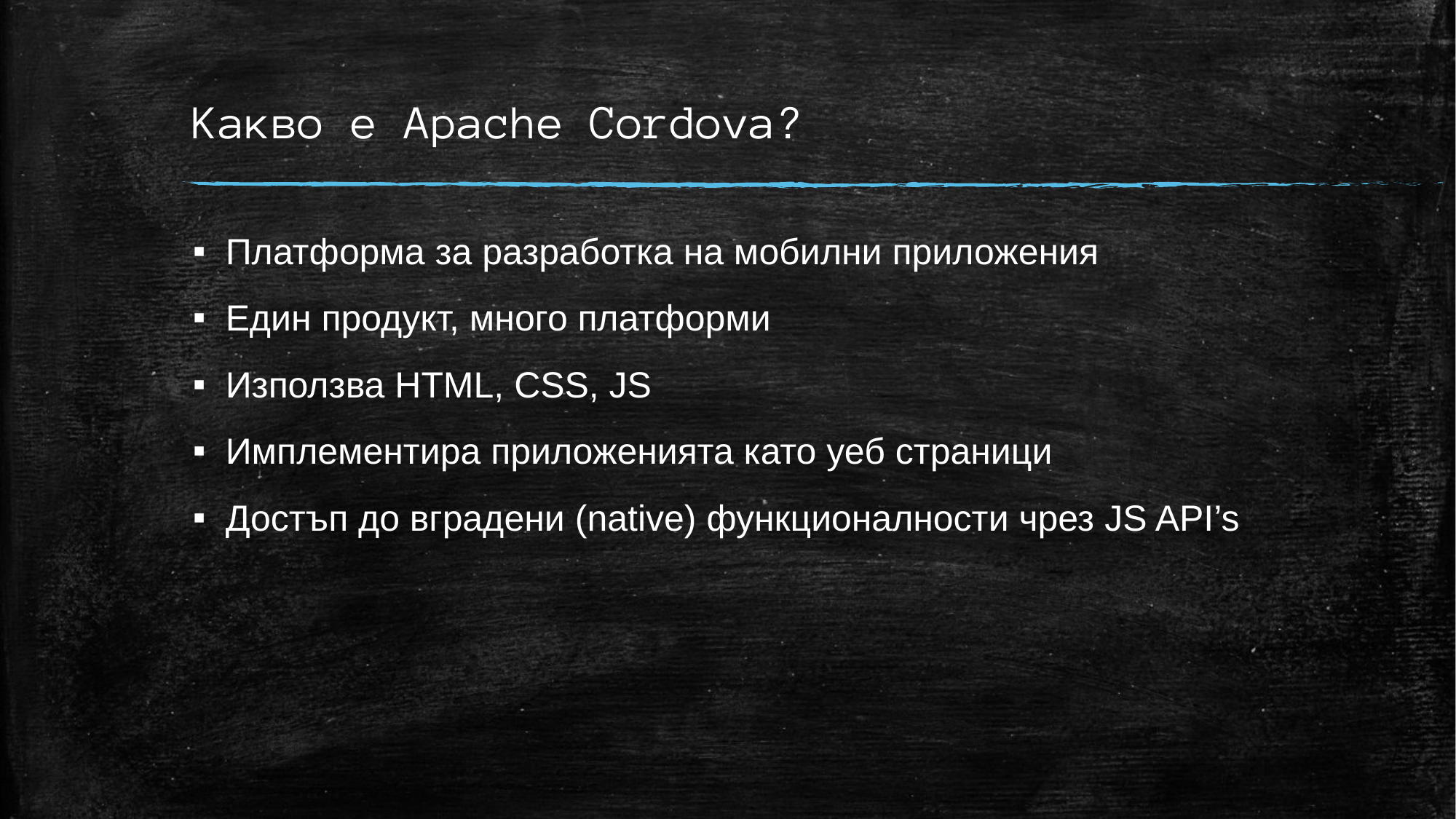

# Какво е Apache Cordova?
Платформа за разработка на мобилни приложения
Един продукт, много платформи
Използва HTML, CSS, JS
Имплементира приложенията като уеб страници
Достъп до вградени (native) функционалности чрез JS API’s